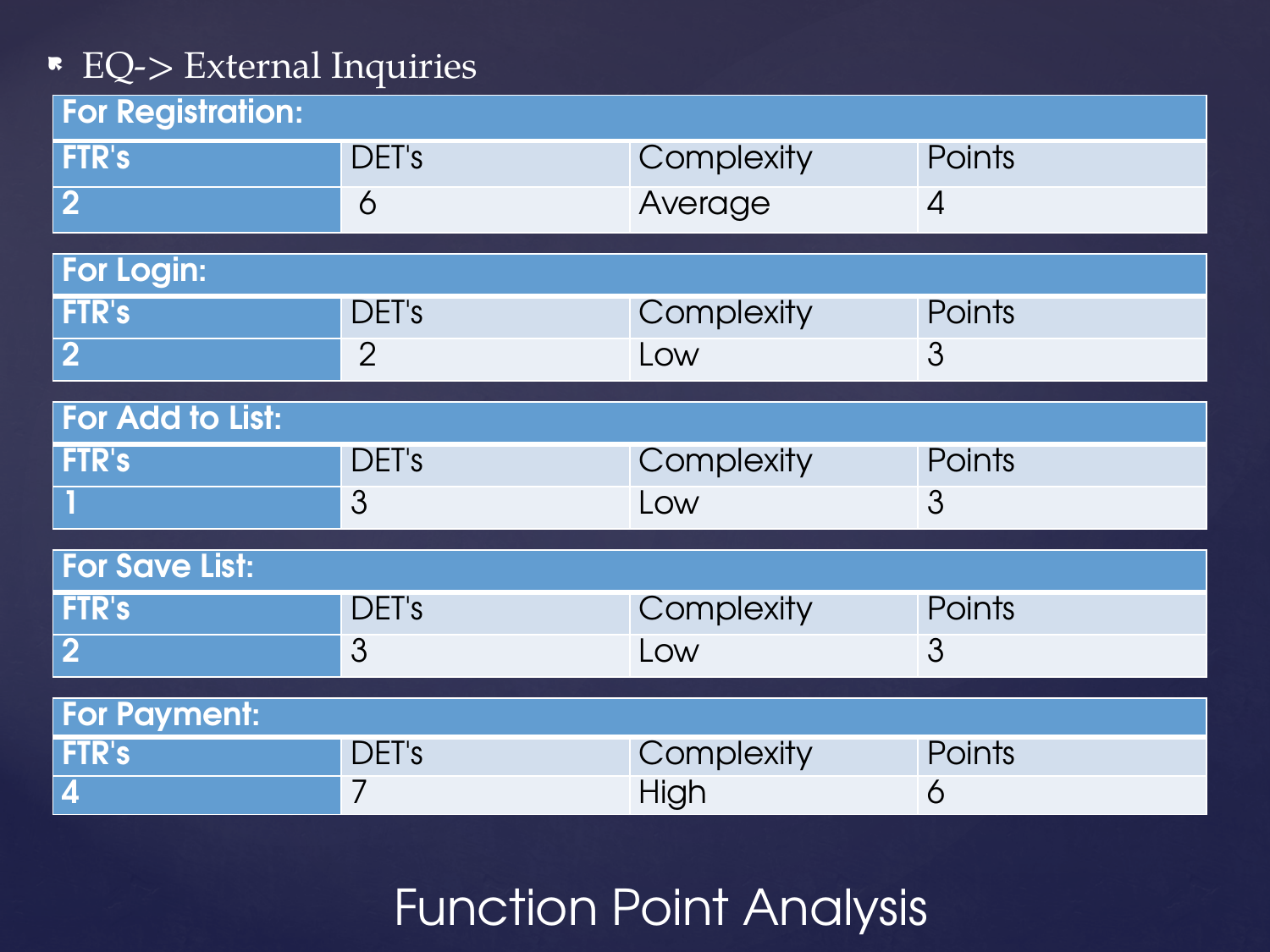

EQ-> External Inquiries
| For Registration: |  |  |  |
| --- | --- | --- | --- |
| FTR's | DET's | Complexity | Points |
| 2 | 6 | Average | 4 |
| For Login: |  |  |  |
| --- | --- | --- | --- |
| FTR's | DET's | Complexity | Points |
| 2 | 2 | Low | 3 |
| For Add to List: |  |  |  |
| --- | --- | --- | --- |
| FTR's | DET's | Complexity | Points |
| 1 | 3 | Low | 3 |
| For Save List: |  |  |  |
| --- | --- | --- | --- |
| FTR's | DET's | Complexity | Points |
| 2 | 3 | Low | 3 |
| For Payment: |  |  |  |
| --- | --- | --- | --- |
| FTR's | DET's | Complexity | Points |
| 4 | 7 | High | 6 |
# Function Point Analysis